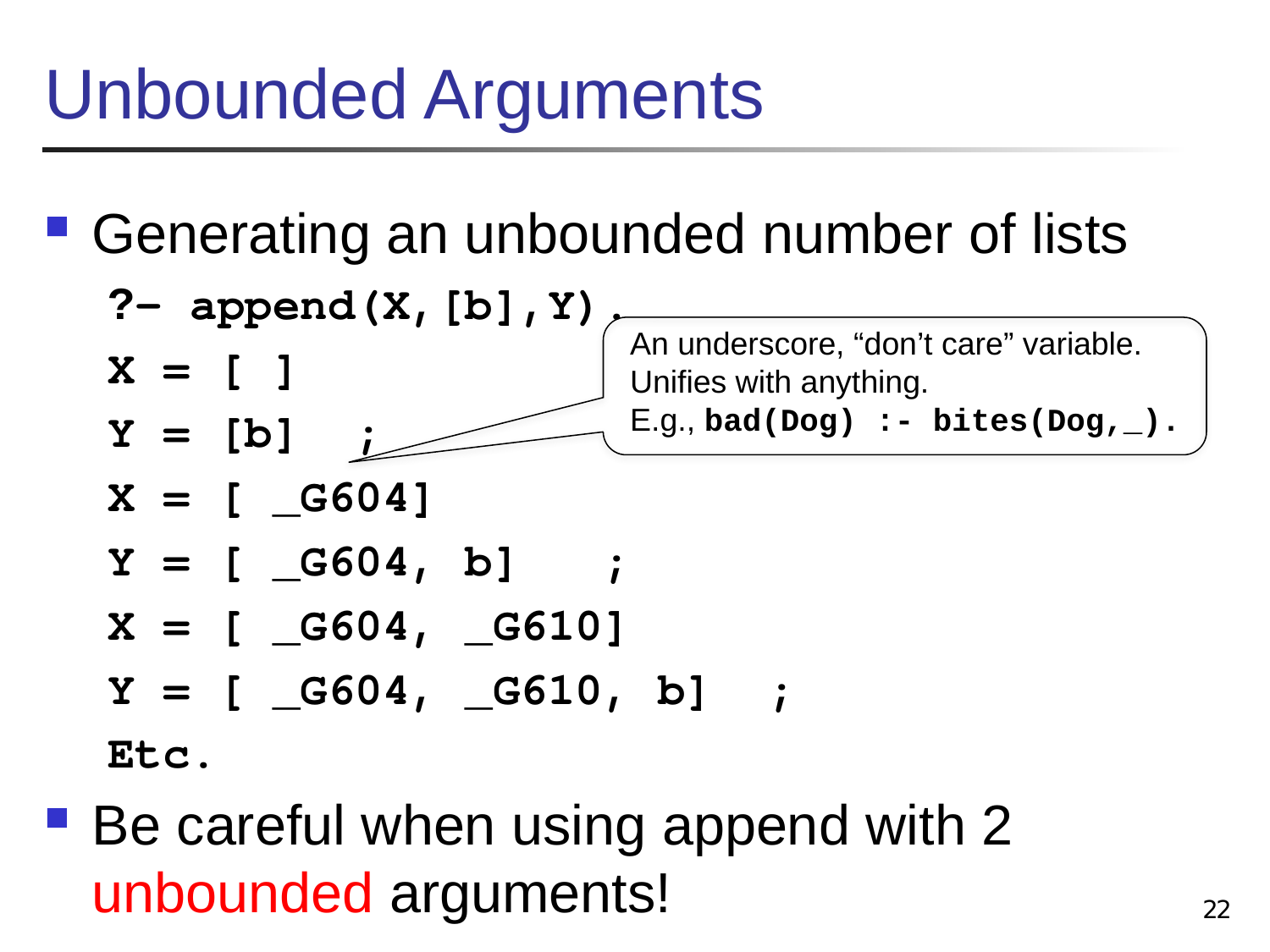

# Unbounded Arguments
Generating an unbounded number of lists
?- append(X,[b],Y).
X = [ ]
Y = [b]  ;
X = [ _G604]
Y = [ _G604, b]   ;
X = [ _G604, _G610]
Y = [ _G604, _G610, b]  ;
Etc.
Be careful when using append with 2 unbounded arguments!

An underscore, “don’t care” variable.
Unifies with anything.
E.g., bad(Dog) :- bites(Dog,_).
22